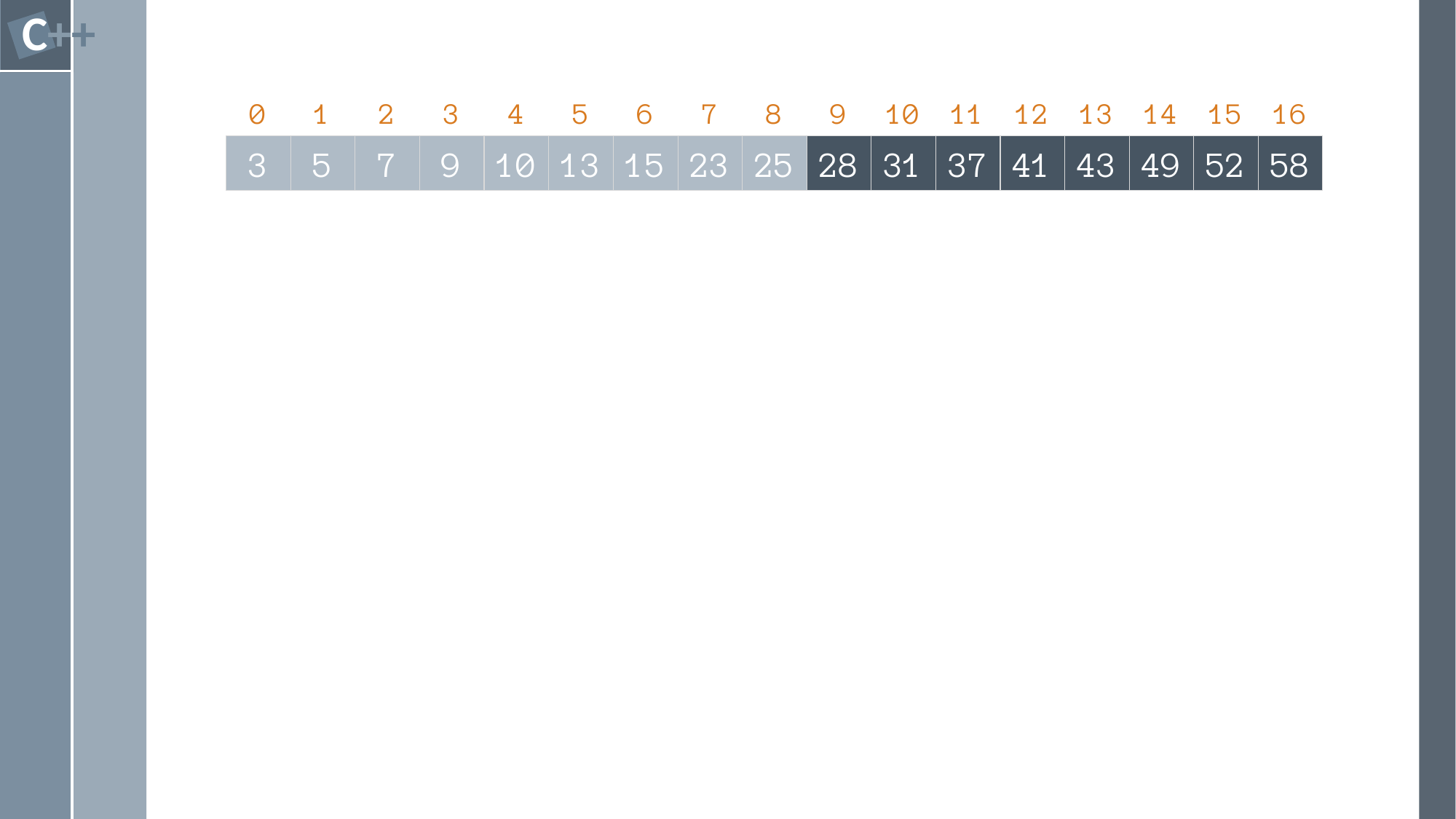

#
15
16
10
11
12
13
14
9
0
1
2
3
4
5
6
7
8
52
58
31
37
41
43
49
28
3
5
7
9
10
13
15
23
25